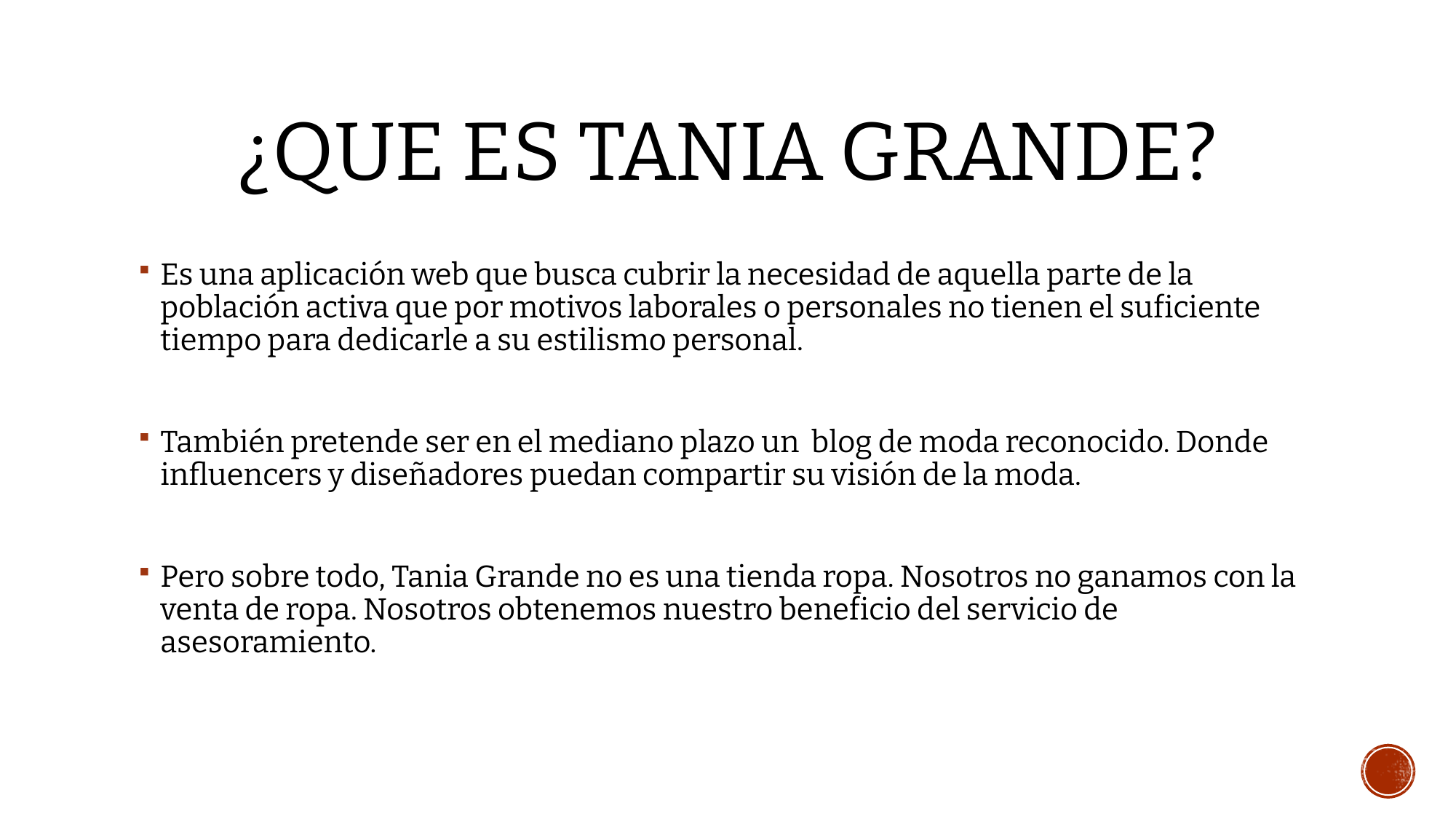

# ¿Que es Tania grande?
Es una aplicación web que busca cubrir la necesidad de aquella parte de la población activa que por motivos laborales o personales no tienen el suficiente tiempo para dedicarle a su estilismo personal.

También pretende ser en el mediano plazo un  blog de moda reconocido. Donde influencers y diseñadores puedan compartir su visión de la moda.

Pero sobre todo, Tania Grande no es una tienda ropa. Nosotros no ganamos con la venta de ropa. Nosotros obtenemos nuestro beneficio del servicio de asesoramiento.